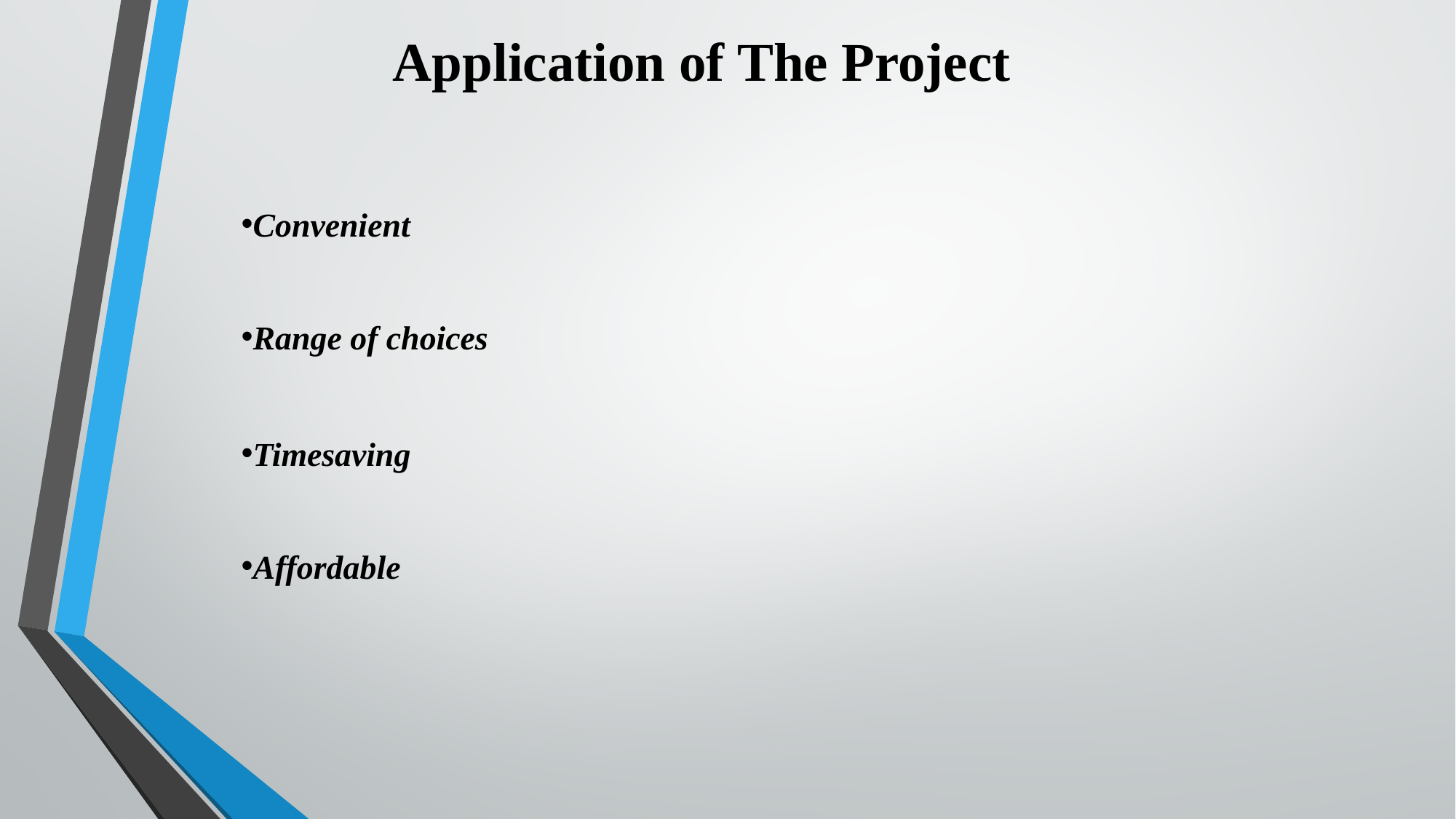

Application of The Project
Convenient

Range of choices

Timesaving

Affordable